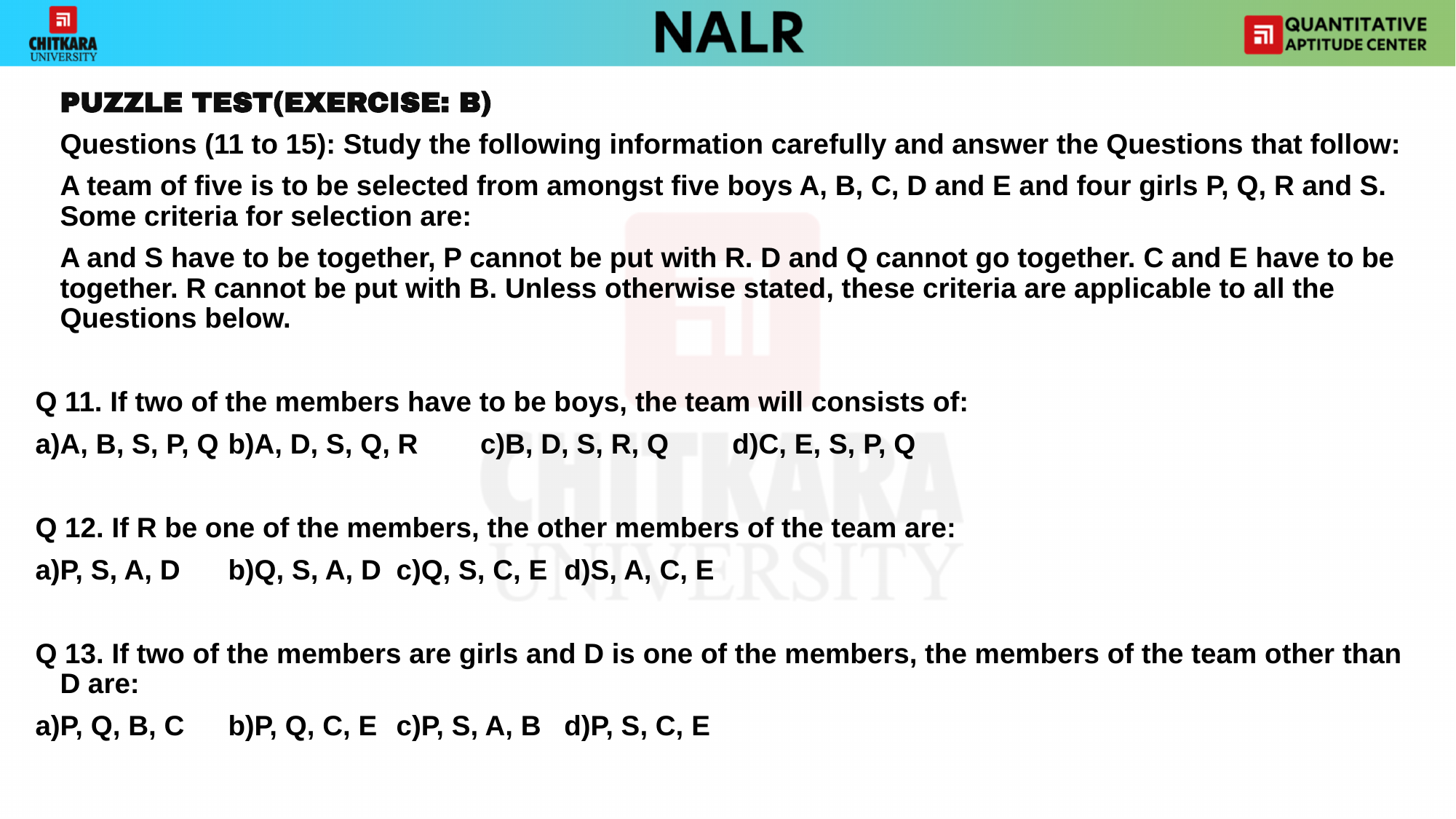

PUZZLE TEST(EXERCISE: B)
 	Questions (11 to 15): Study the following information carefully and answer the Questions that follow:
	A team of five is to be selected from amongst five boys A, B, C, D and E and four girls P, Q, R and S. Some criteria for selection are:
	A and S have to be together, P cannot be put with R. D and Q cannot go together. C and E have to be together. R cannot be put with B. Unless otherwise stated, these criteria are applicable to all the Questions below.

Q 11. If two of the members have to be boys, the team will consists of:
a)A, B, S, P, Q		b)A, D, S, Q, R		c)B, D, S, R, Q		d)C, E, S, P, Q

Q 12. If R be one of the members, the other members of the team are:
a)P, S, A, D		b)Q, S, A, D		c)Q, S, C, E		d)S, A, C, E

Q 13. If two of the members are girls and D is one of the members, the members of the team other than D are:
a)P, Q, B, C		b)P, Q, C, E		c)P, S, A, B		d)P, S, C, E